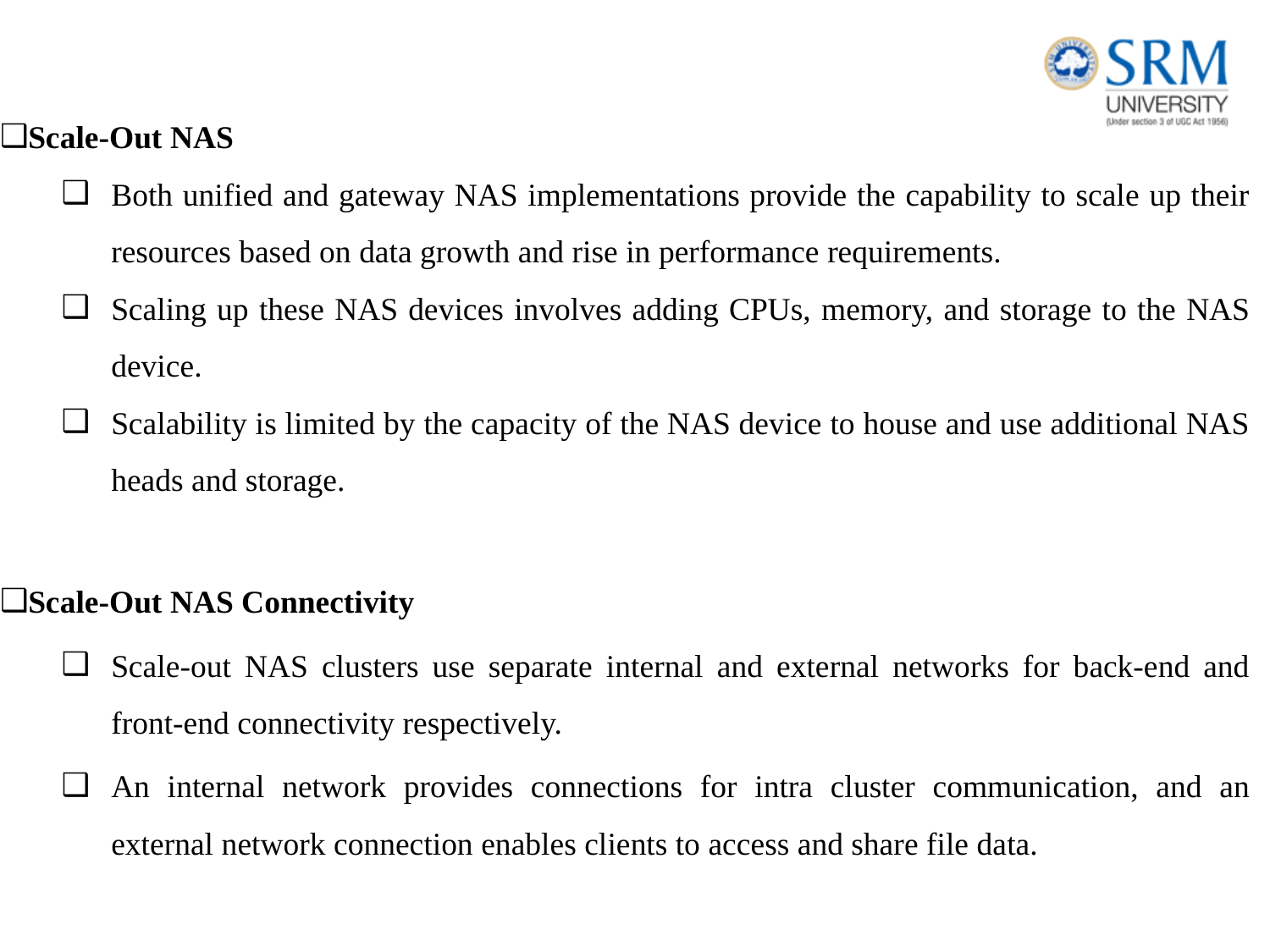

Scale-Out NAS
Both unified and gateway NAS implementations provide the capability to scale up their resources based on data growth and rise in performance requirements.
Scaling up these NAS devices involves adding CPUs, memory, and storage to the NAS device.
Scalability is limited by the capacity of the NAS device to house and use additional NAS heads and storage.

Scale-Out NAS Connectivity
Scale-out NAS clusters use separate internal and external networks for back-end and front-end connectivity respectively.
An internal network provides connections for intra cluster communication, and an external network connection enables clients to access and share file data.